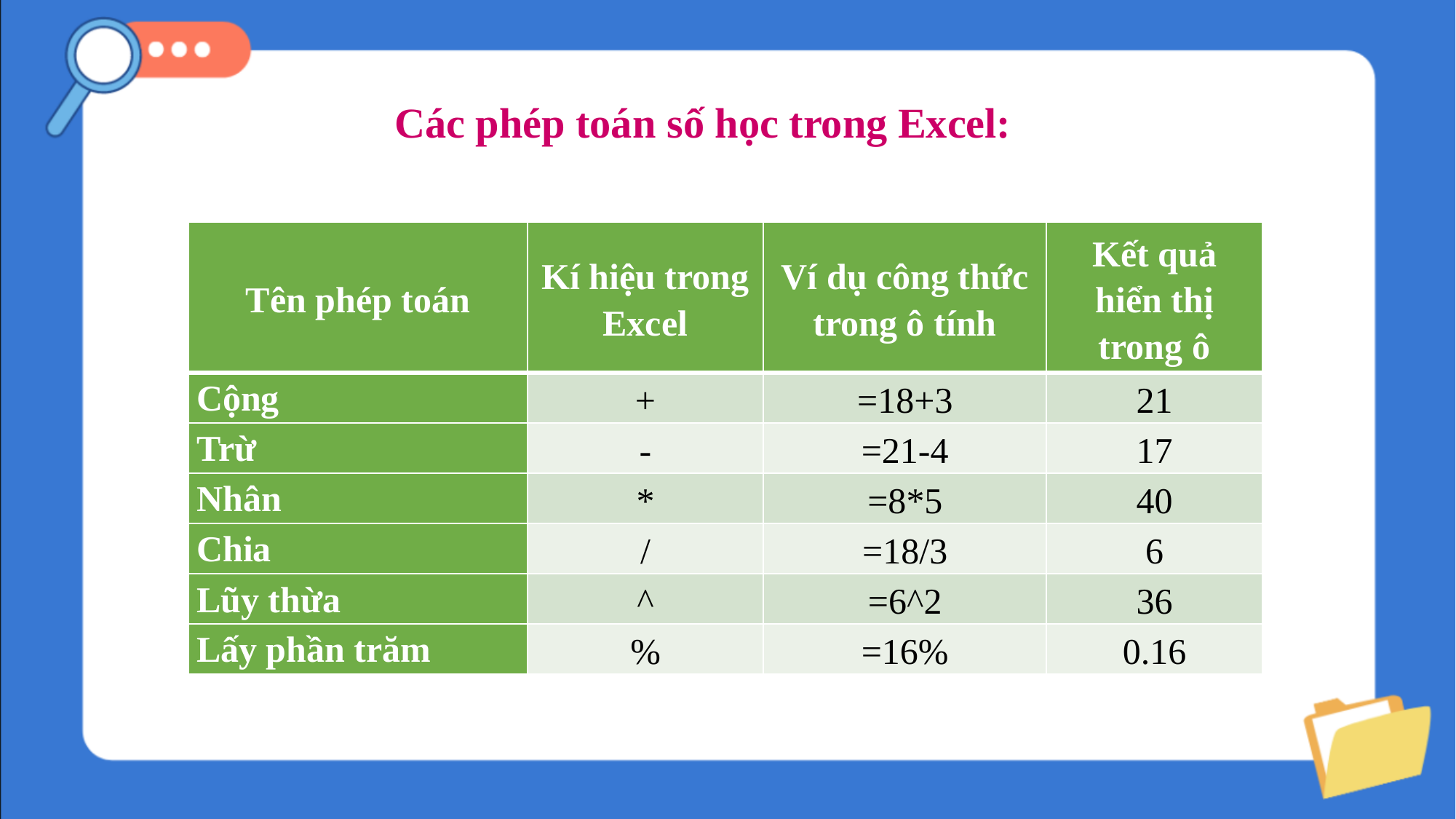

Các phép toán số học trong Excel:
| Tên phép toán | Kí hiệu trong Excel | Ví dụ công thức trong ô tính | Kết quả hiển thị trong ô |
| --- | --- | --- | --- |
| Cộng | + | =18+3 | 21 |
| Trừ | - | =21-4 | 17 |
| Nhân | \* | =8\*5 | 40 |
| Chia | / | =18/3 | 6 |
| Lũy thừa | ^ | =6^2 | 36 |
| Lấy phần trăm | % | =16% | 0.16 |